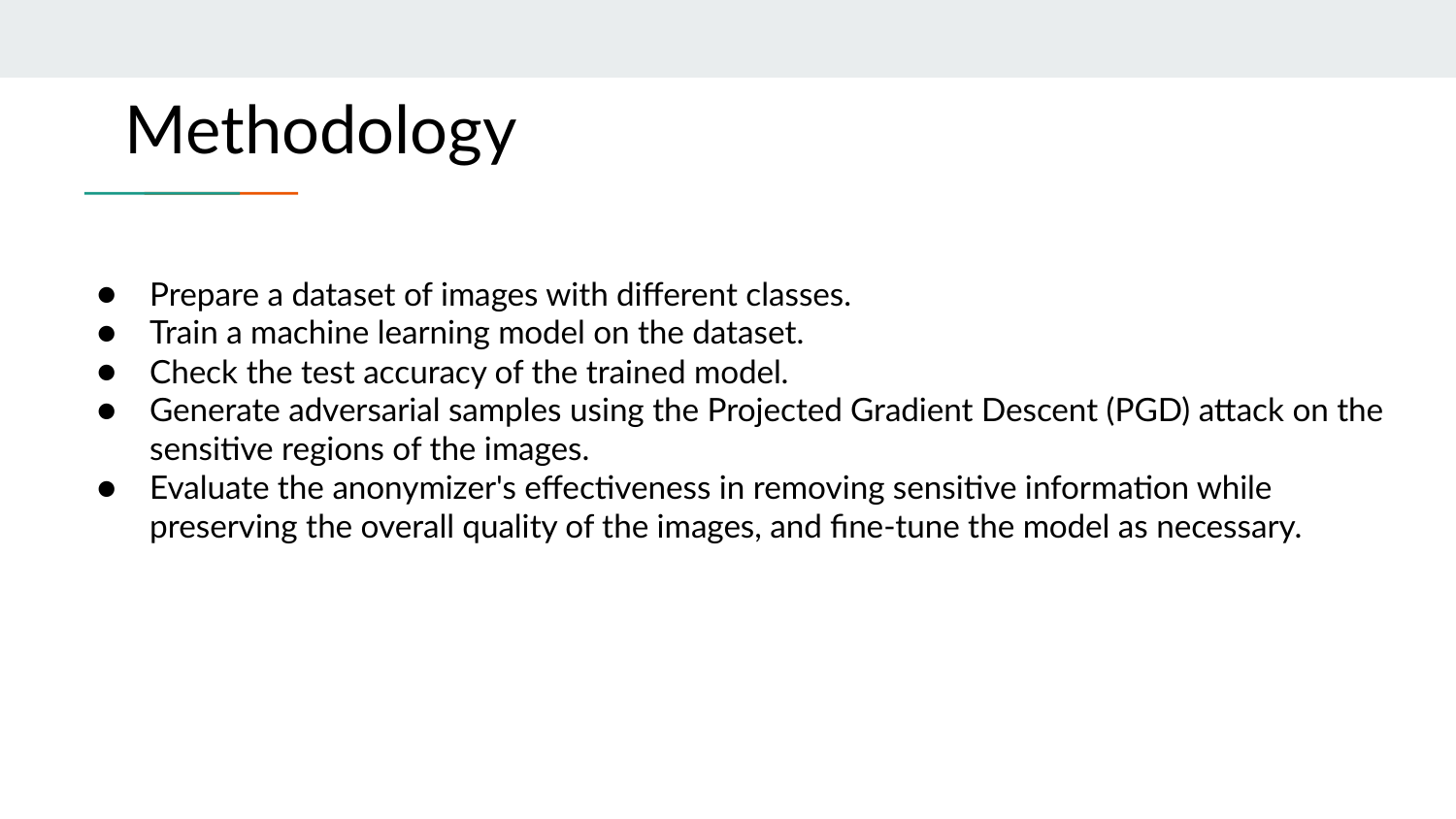

Methodology

Prepare a dataset of images with different classes.
Train a machine learning model on the dataset.
Check the test accuracy of the trained model.
Generate adversarial samples using the Projected Gradient Descent (PGD) attack on the sensitive regions of the images.
Evaluate the anonymizer's effectiveness in removing sensitive information while preserving the overall quality of the images, and fine-tune the model as necessary.